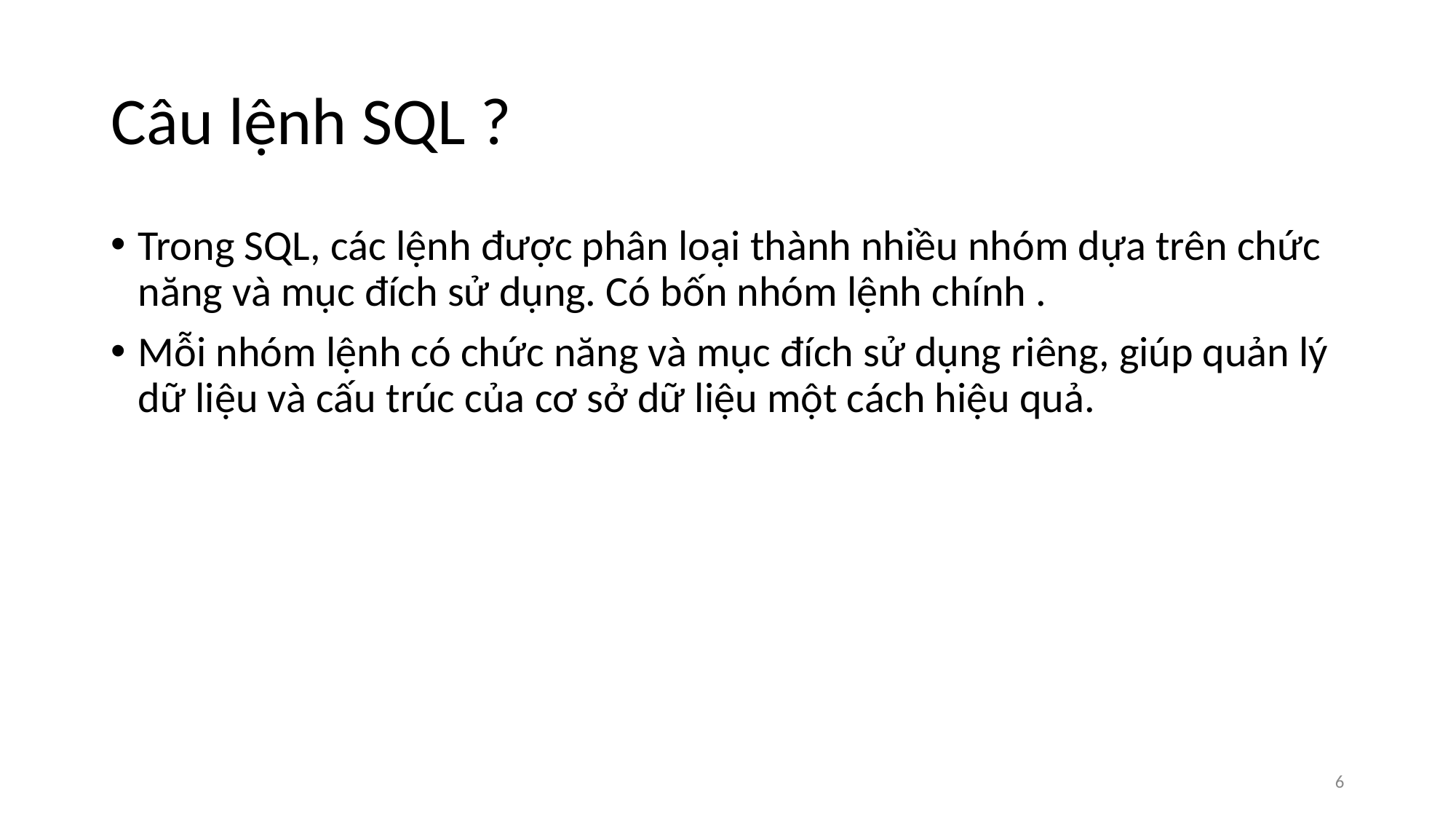

# Câu lệnh SQL ?
Trong SQL, các lệnh được phân loại thành nhiều nhóm dựa trên chức năng và mục đích sử dụng. Có bốn nhóm lệnh chính .
Mỗi nhóm lệnh có chức năng và mục đích sử dụng riêng, giúp quản lý dữ liệu và cấu trúc của cơ sở dữ liệu một cách hiệu quả.

6